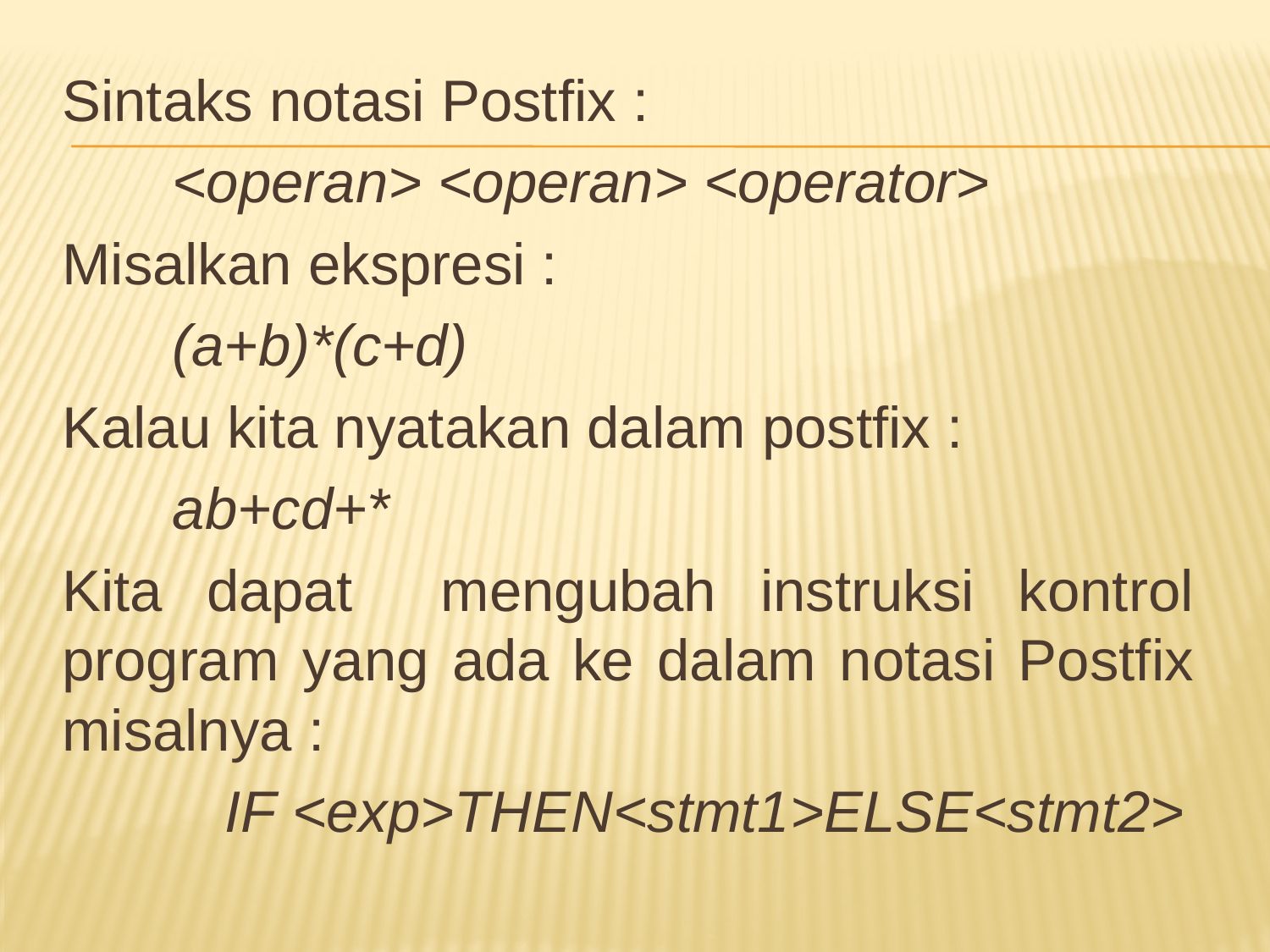

Sintaks notasi Postfix :
	<operan> <operan> <operator>
Misalkan ekspresi :
		(a+b)*(c+d)
Kalau kita nyatakan dalam postfix :
		ab+cd+*
Kita dapat  mengubah instruksi kontrol program yang ada ke dalam notasi Postfix misalnya :
          IF <exp>THEN<stmt1>ELSE<stmt2>